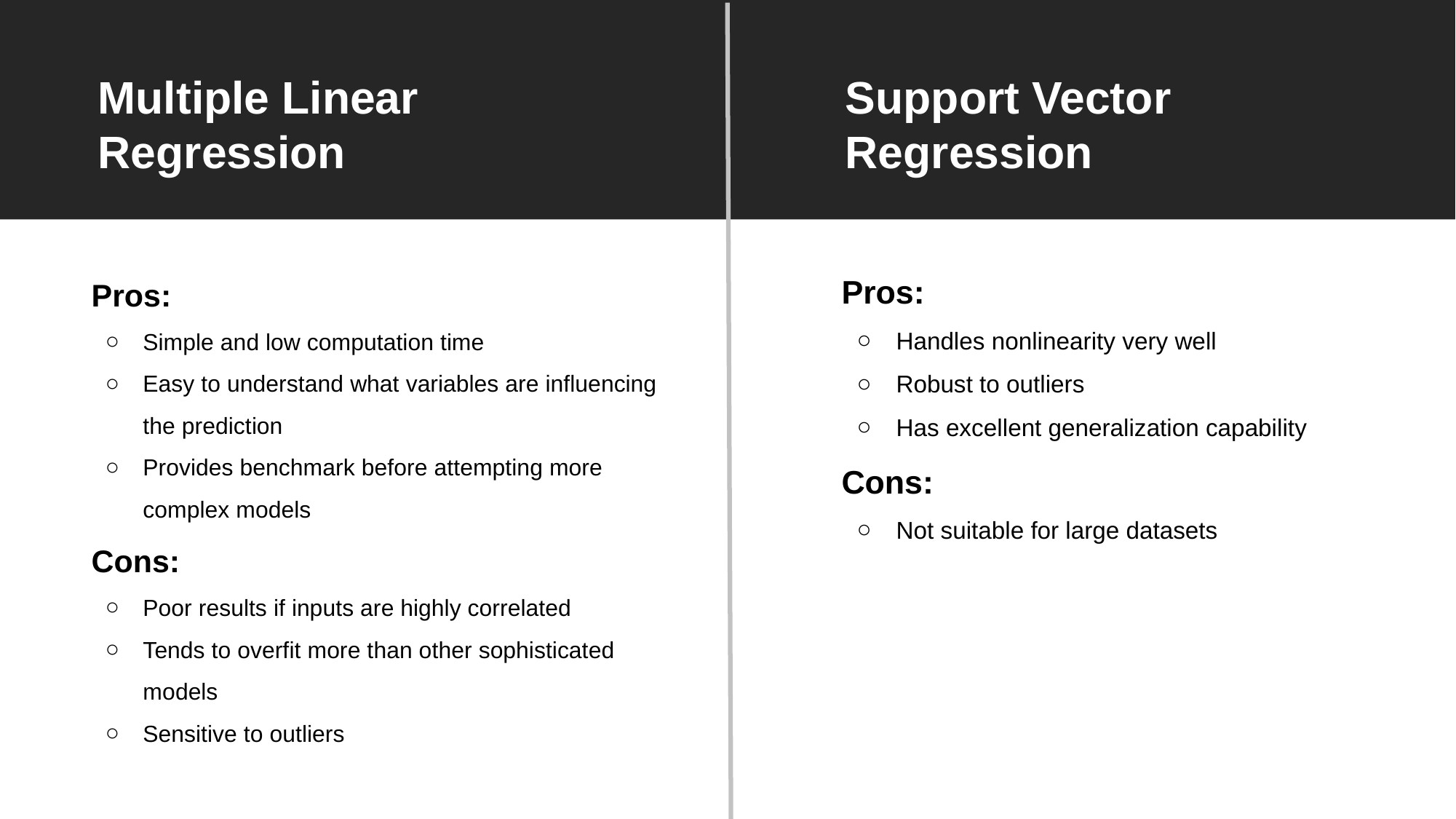

# Multiple Linear
Regression
Support Vector
Regression

Pros:
Handles nonlinearity very well
Robust to outliers
Has excellent generalization capability
Cons:
Not suitable for large datasets

Pros:
Simple and low computation time
Easy to understand what variables are influencing the prediction
Provides benchmark before attempting more complex models
Cons:
Poor results if inputs are highly correlated
Tends to overfit more than other sophisticated models
Sensitive to outliers